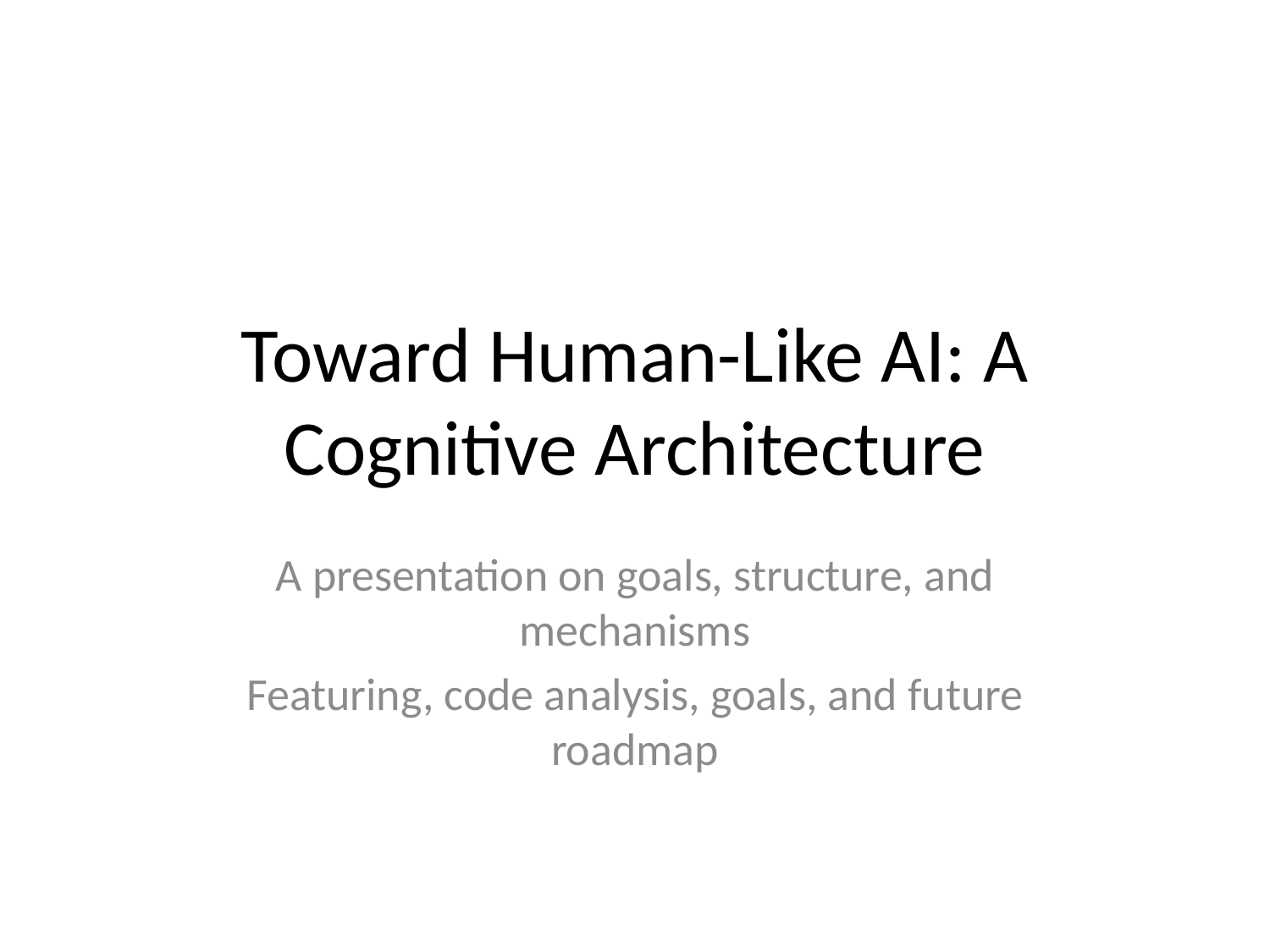

# Toward Human-Like AI: A Cognitive Architecture
A presentation on goals, structure, and mechanisms
Featuring, code analysis, goals, and future roadmap